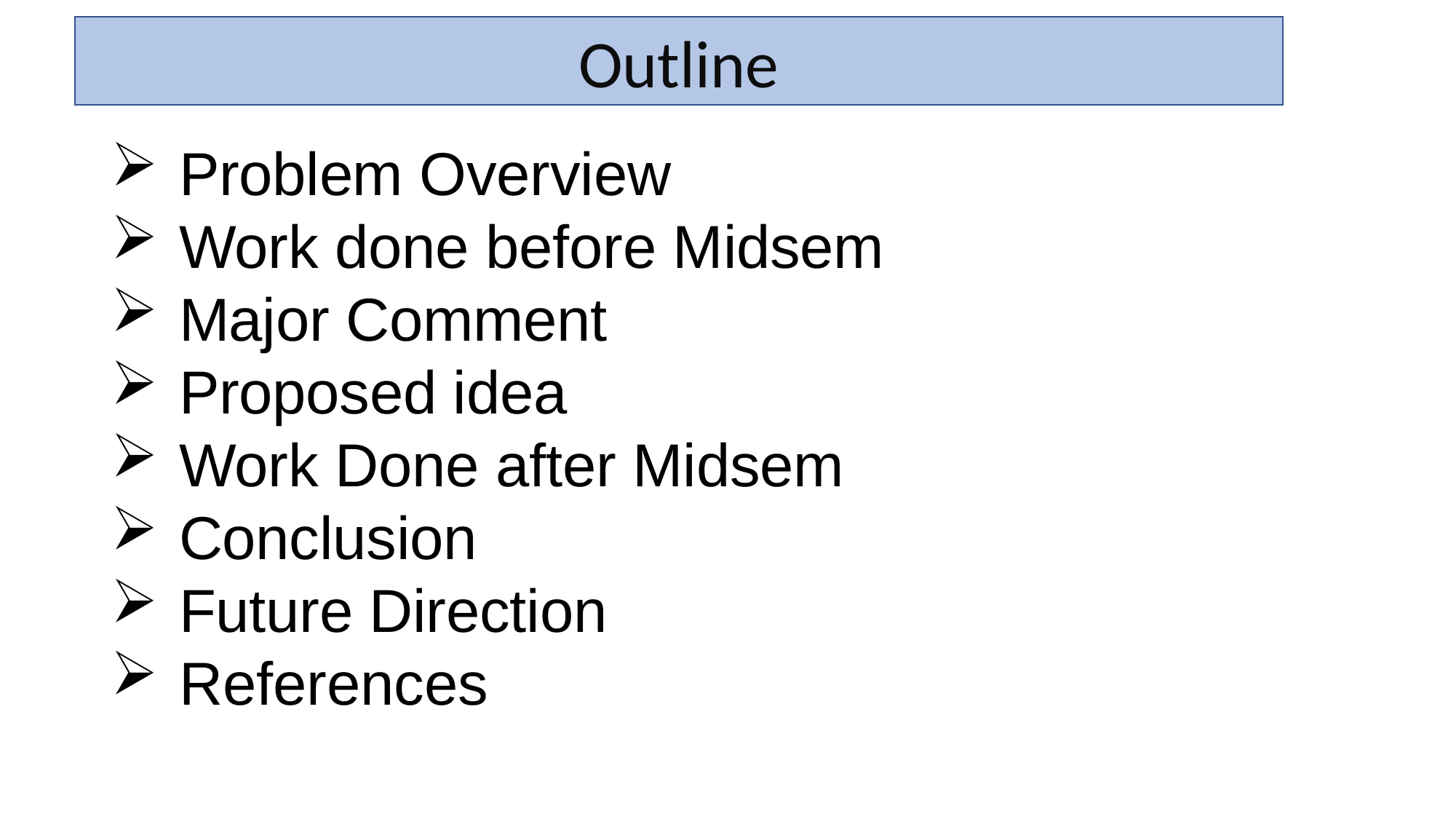

Outline
Problem Overview
Work done before Midsem
Major Comment
Proposed idea
Work Done after Midsem
Conclusion
Future Direction
References